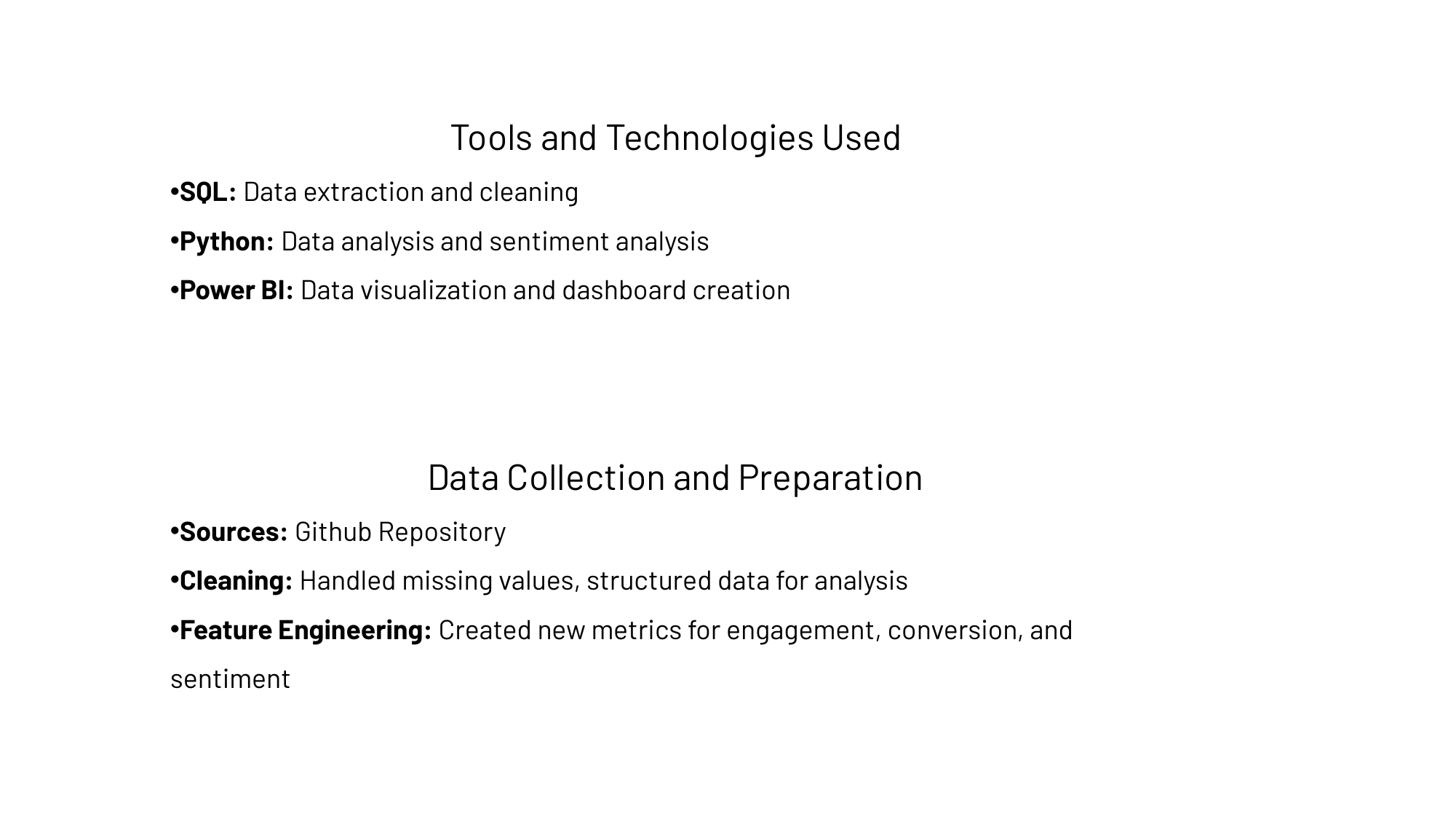

Tools and Technologies Used
SQL: Data extraction and cleaning
Python: Data analysis and sentiment analysis
Power BI: Data visualization and dashboard creation
Data Collection and Preparation
Sources: Github Repository
Cleaning: Handled missing values, structured data for analysis
Feature Engineering: Created new metrics for engagement, conversion, and sentiment